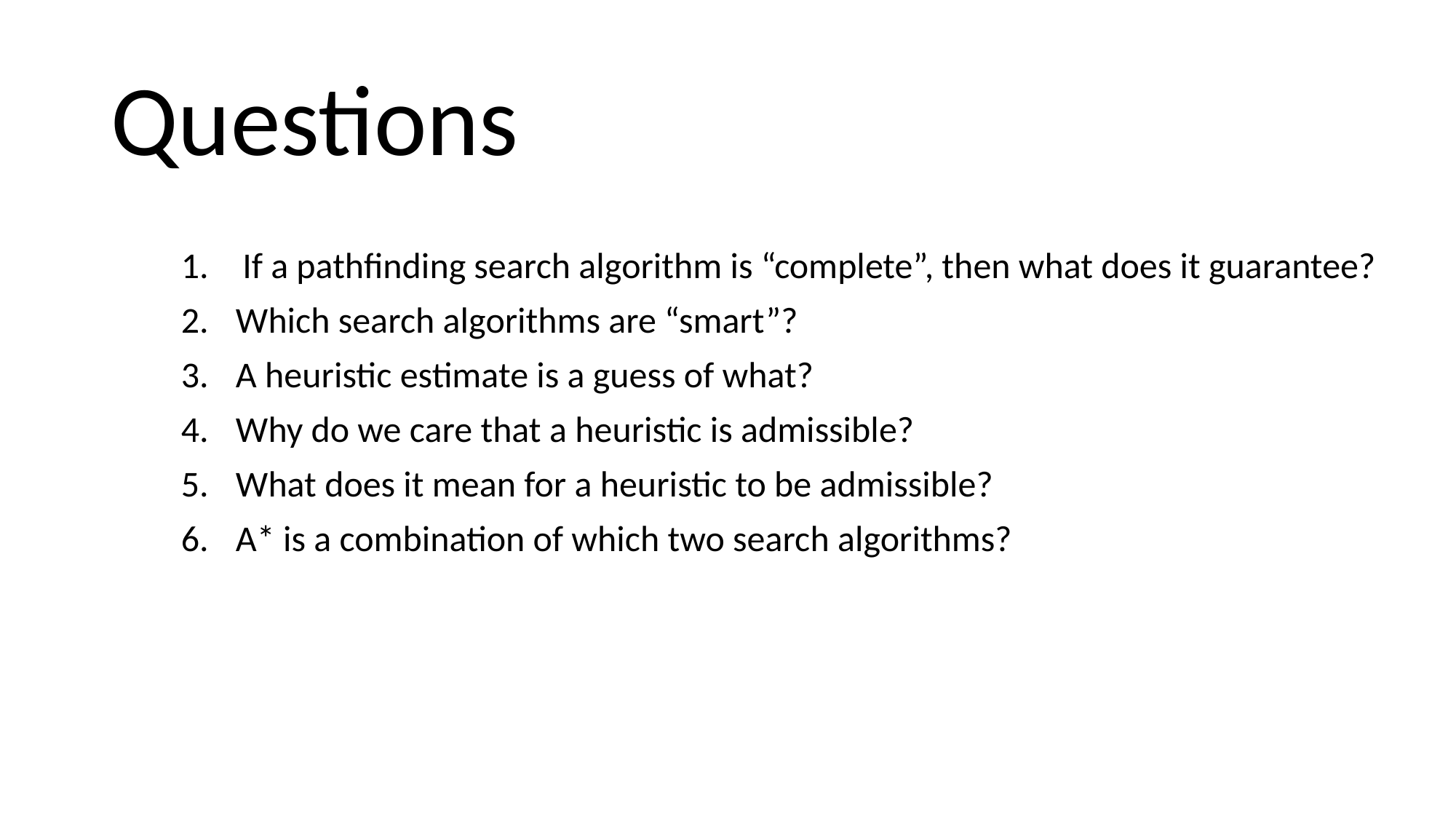

# Questions
If a pathfinding search algorithm is “complete”, then what does it guarantee?
Which search algorithms are “smart”?
A heuristic estimate is a guess of what?
Why do we care that a heuristic is admissible?
What does it mean for a heuristic to be admissible?
A* is a combination of which two search algorithms?